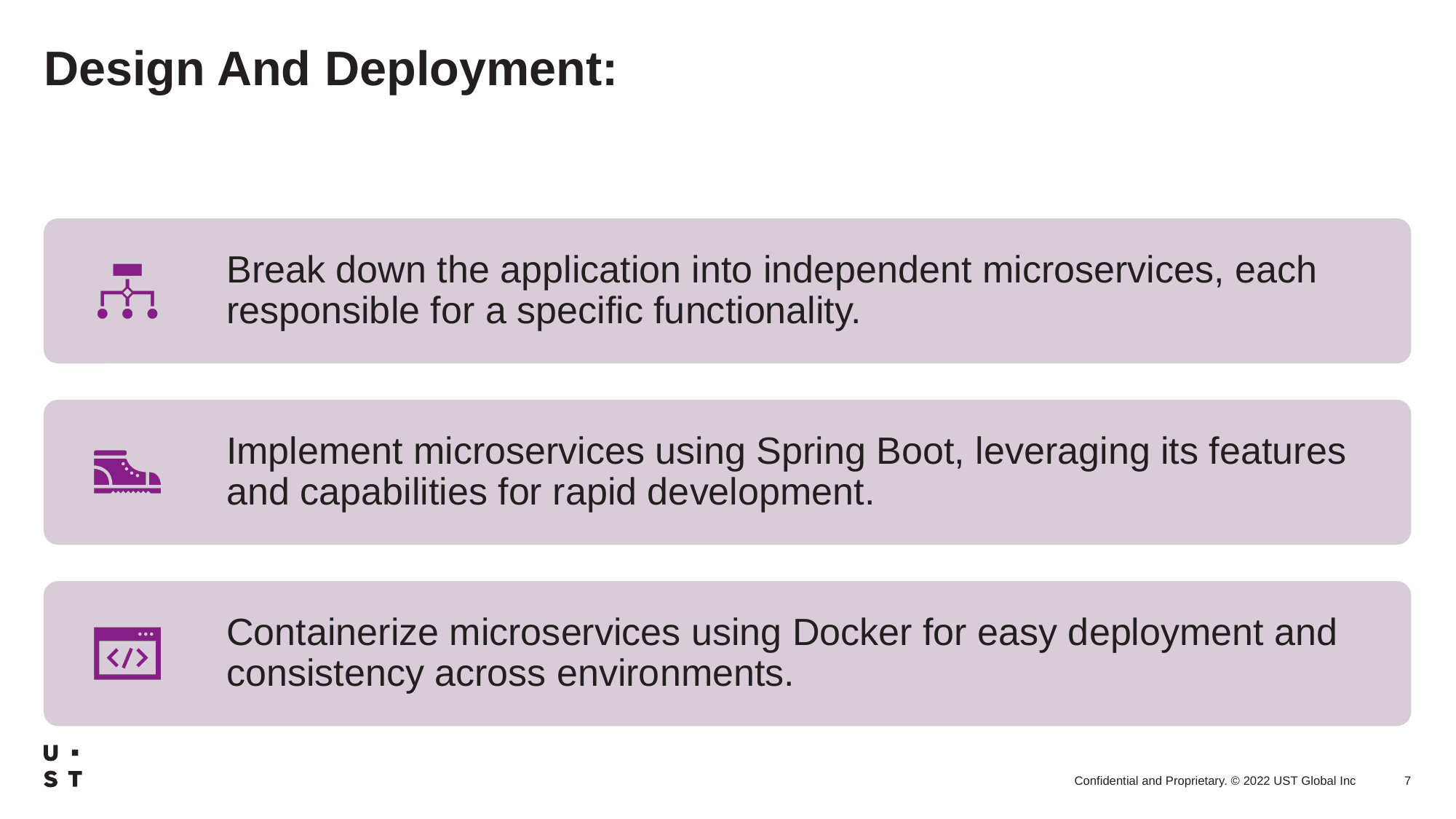

# Design And Deployment:
Break down the application into independent microservices, each responsible for a specific functionality.
Implement microservices using Spring Boot, leveraging its features and capabilities for rapid development.
Containerize microservices using Docker for easy deployment and consistency across environments.